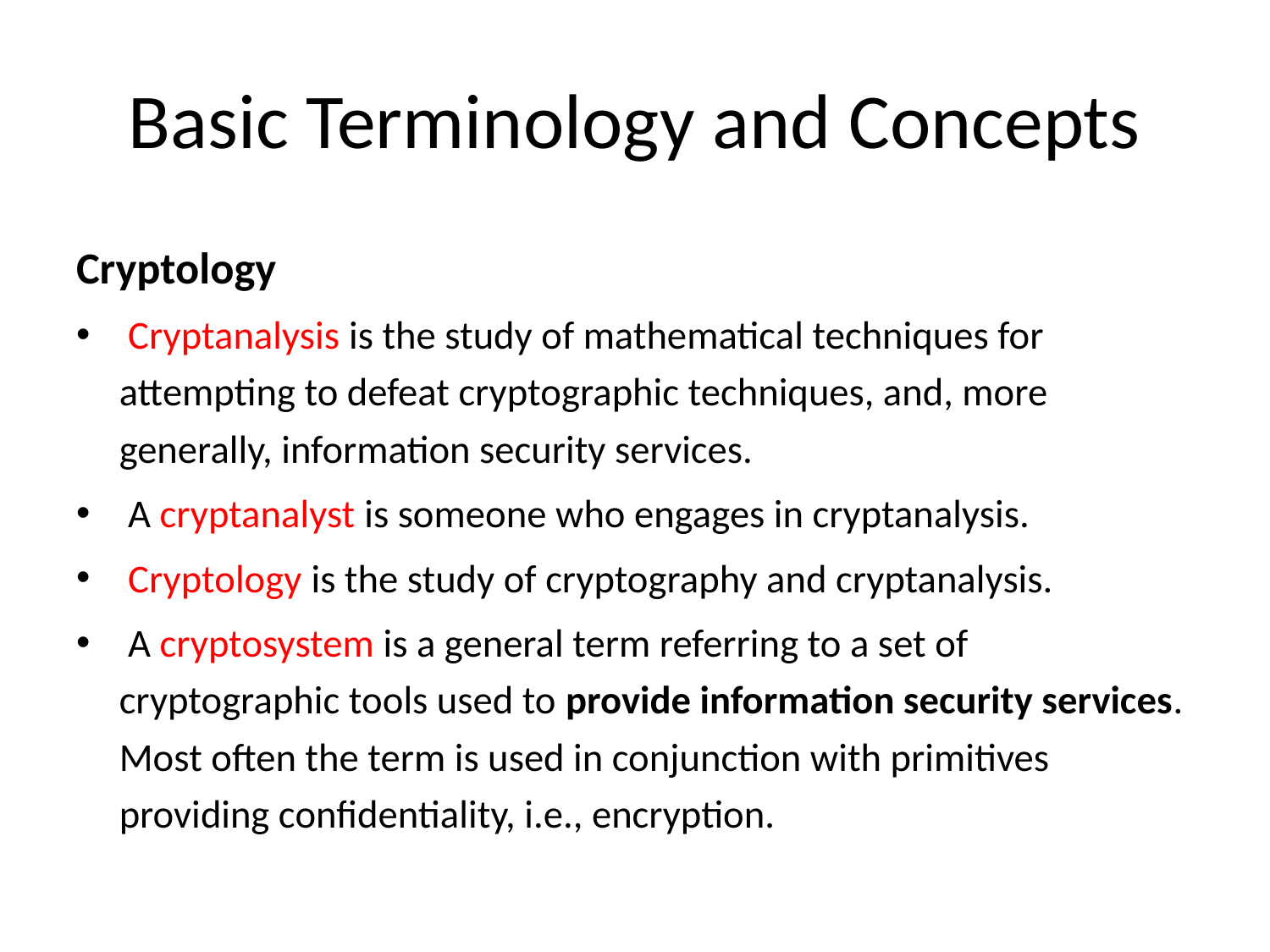

# Basic Terminology and Concepts
Cryptology
 Cryptanalysis is the study of mathematical techniques for attempting to defeat cryptographic techniques, and, more generally, information security services.
 A cryptanalyst is someone who engages in cryptanalysis.
 Cryptology is the study of cryptography and cryptanalysis.
 A cryptosystem is a general term referring to a set of cryptographic tools used to provide information security services. Most often the term is used in conjunction with primitives providing confidentiality, i.e., encryption.